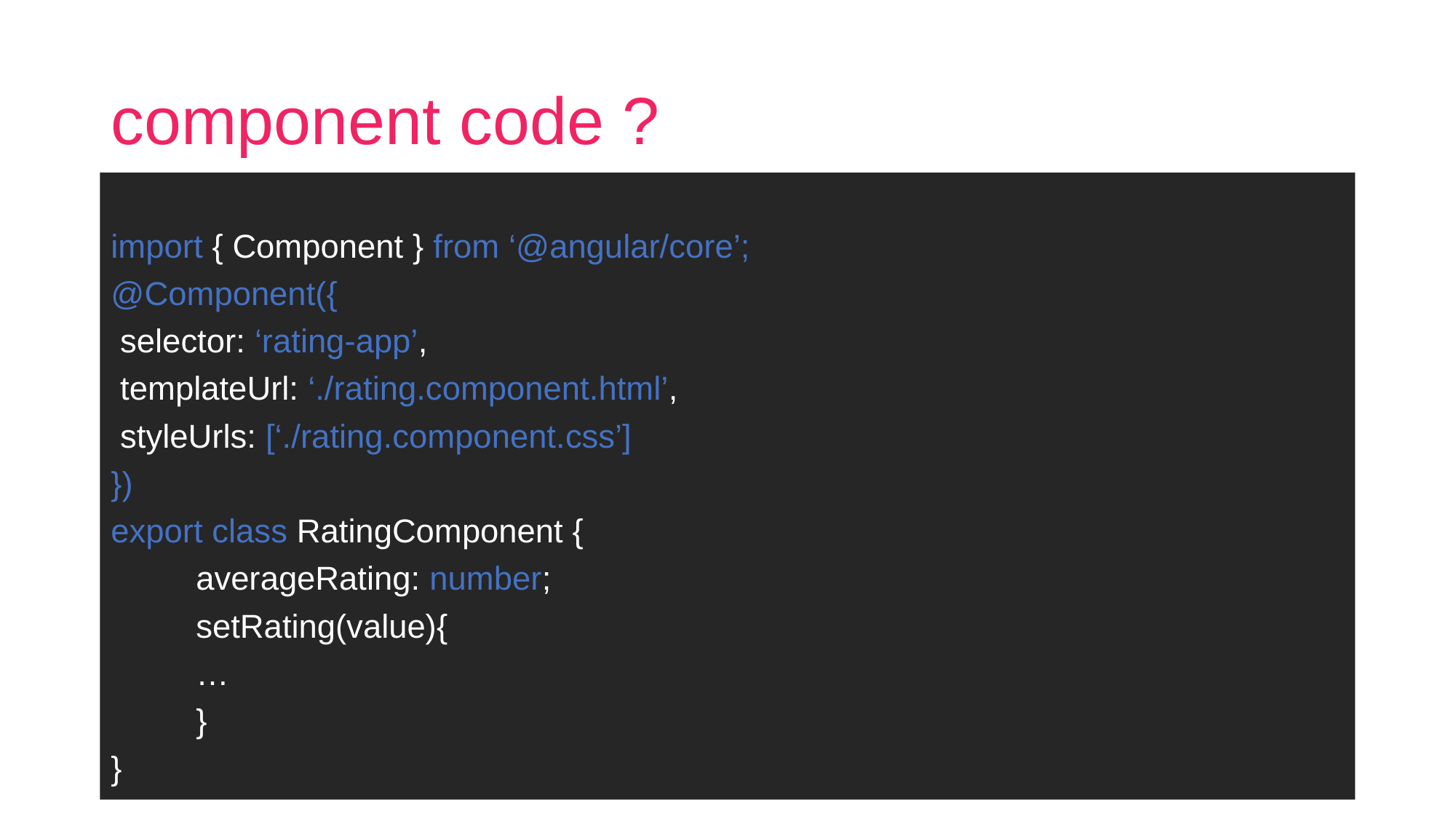

# component code ?

import { Component } from ‘@angular/core’;
@Component({
 selector: ‘rating-app’,
 templateUrl: ‘./rating.component.html’,
 styleUrls: [‘./rating.component.css’]
})
export class RatingComponent {
	averageRating: number;
	setRating(value){
		…
	}
}